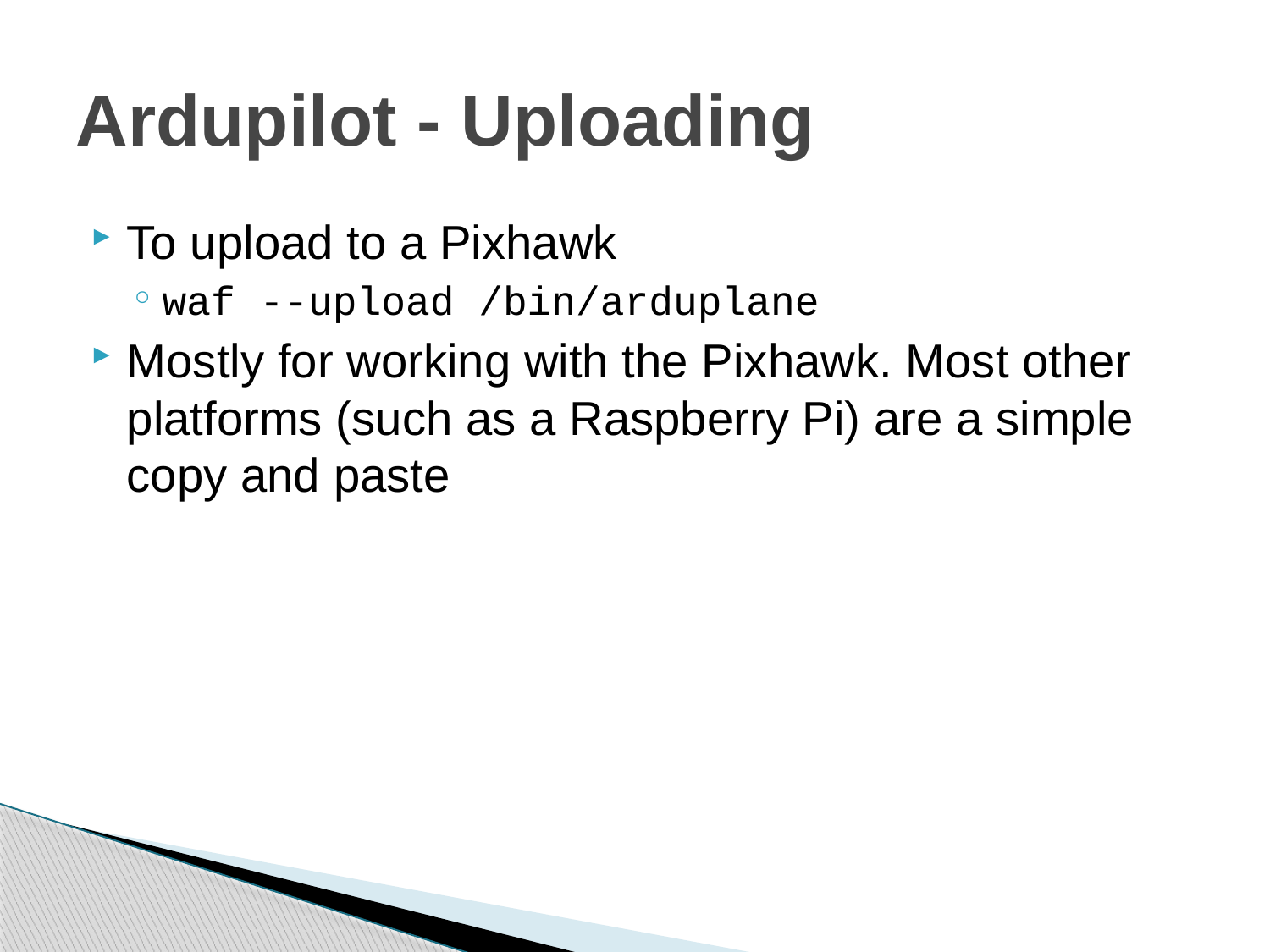

# Ardupilot - Uploading
To upload to a Pixhawk
waf --upload /bin/arduplane
Mostly for working with the Pixhawk. Most other platforms (such as a Raspberry Pi) are a simple copy and paste